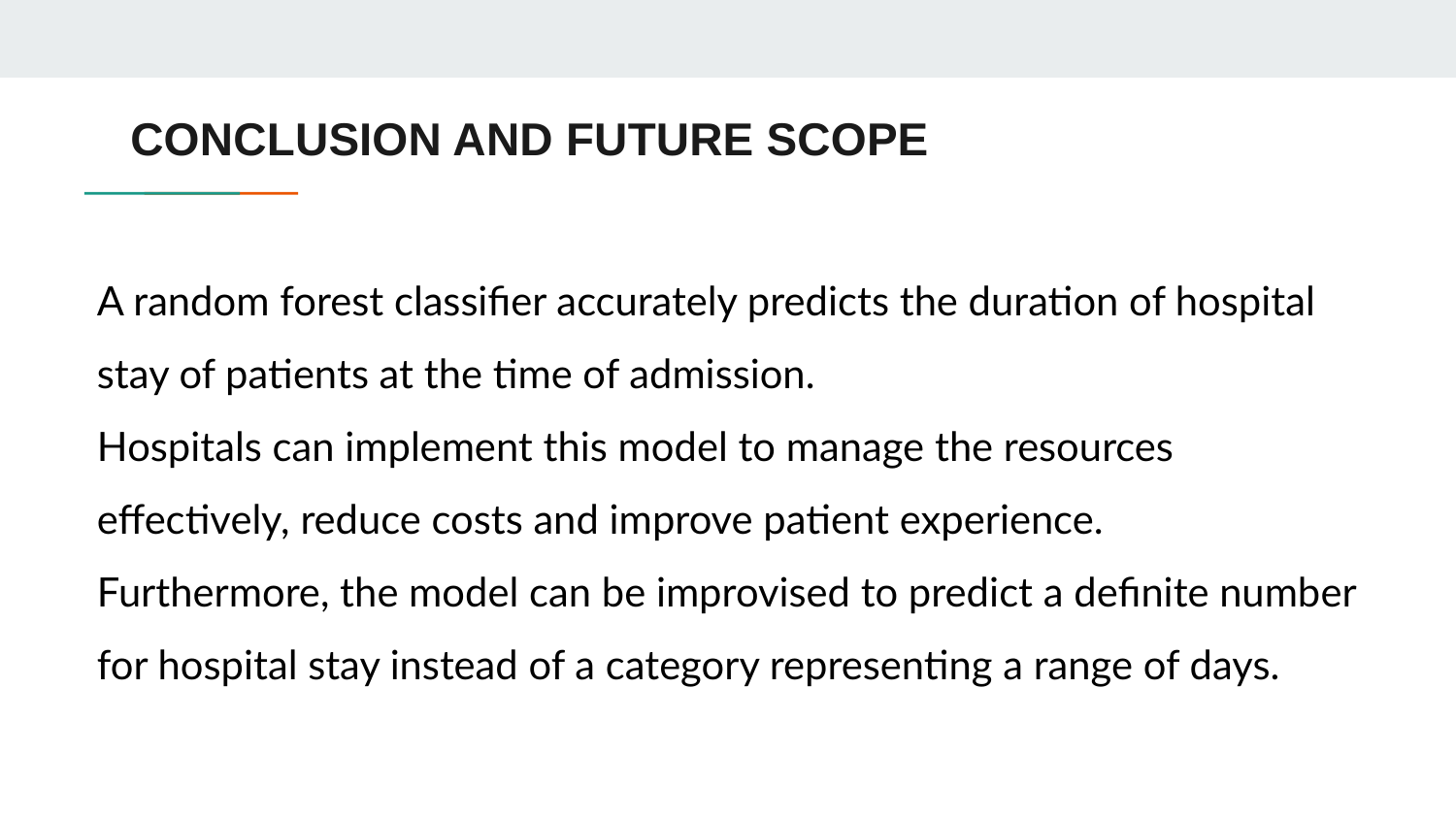

# CONCLUSION AND FUTURE SCOPE
A random forest classifier accurately predicts the duration of hospital stay of patients at the time of admission.
Hospitals can implement this model to manage the resources effectively, reduce costs and improve patient experience.
Furthermore, the model can be improvised to predict a definite number for hospital stay instead of a category representing a range of days.